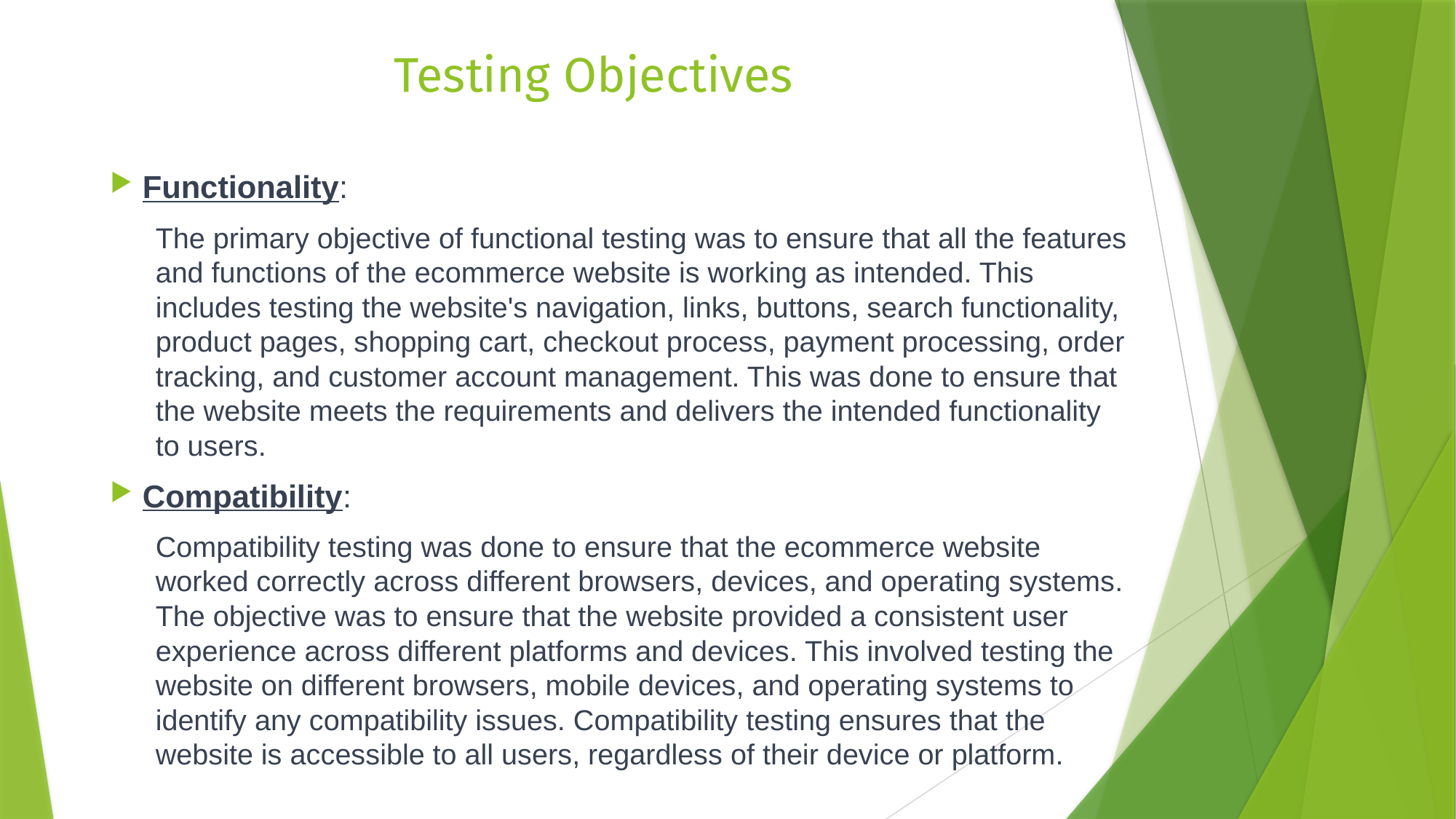

# Testing Objectives
Functionality:
The primary objective of functional testing was to ensure that all the features and functions of the ecommerce website is working as intended. This includes testing the website's navigation, links, buttons, search functionality, product pages, shopping cart, checkout process, payment processing, order tracking, and customer account management. This was done to ensure that the website meets the requirements and delivers the intended functionality to users.
Compatibility:
Compatibility testing was done to ensure that the ecommerce website worked correctly across different browsers, devices, and operating systems. The objective was to ensure that the website provided a consistent user experience across different platforms and devices. This involved testing the website on different browsers, mobile devices, and operating systems to identify any compatibility issues. Compatibility testing ensures that the website is accessible to all users, regardless of their device or platform.